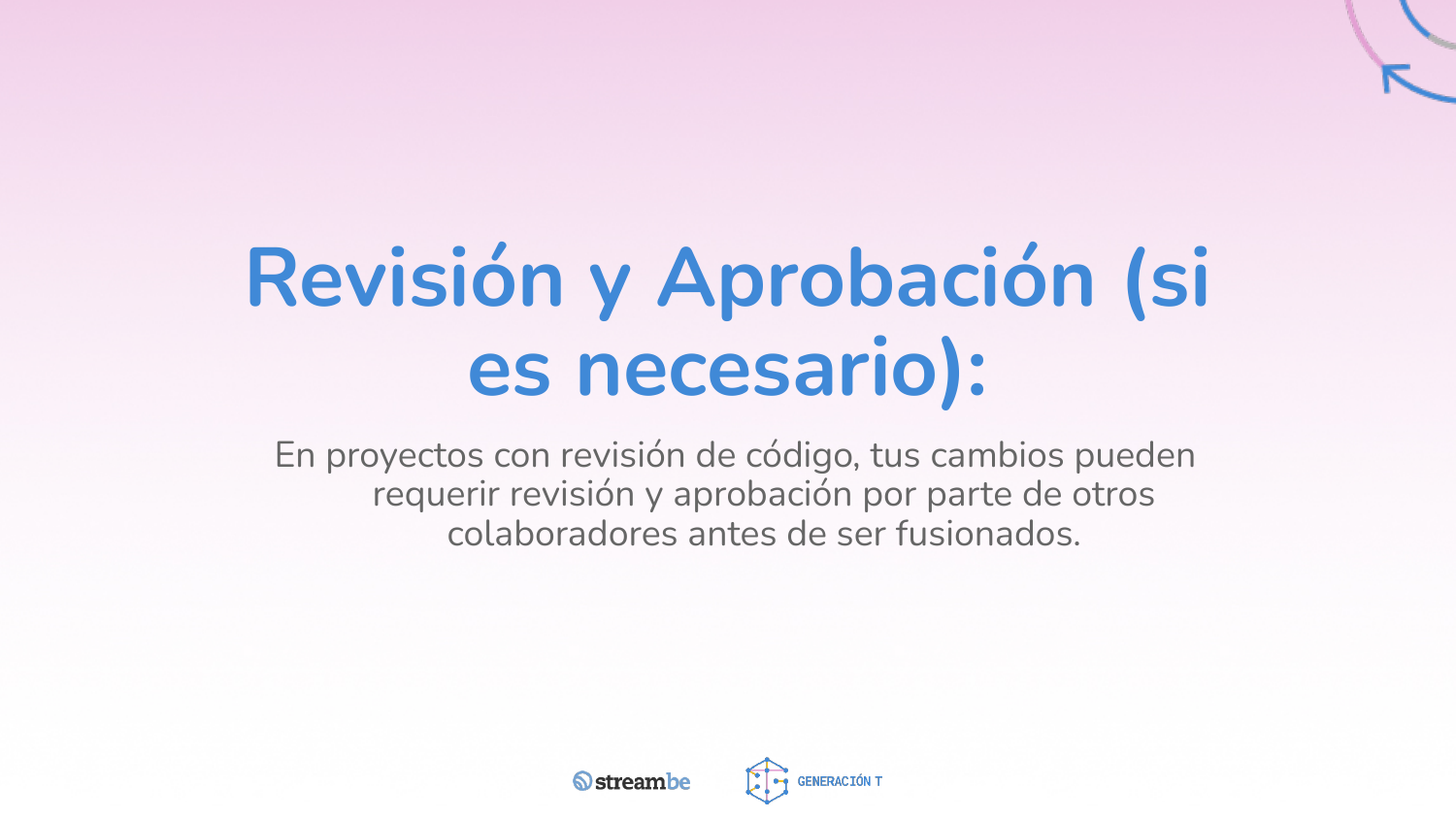

# Revisión y Aprobación (si es necesario):
En proyectos con revisión de código, tus cambios pueden requerir revisión y aprobación por parte de otros colaboradores antes de ser fusionados.